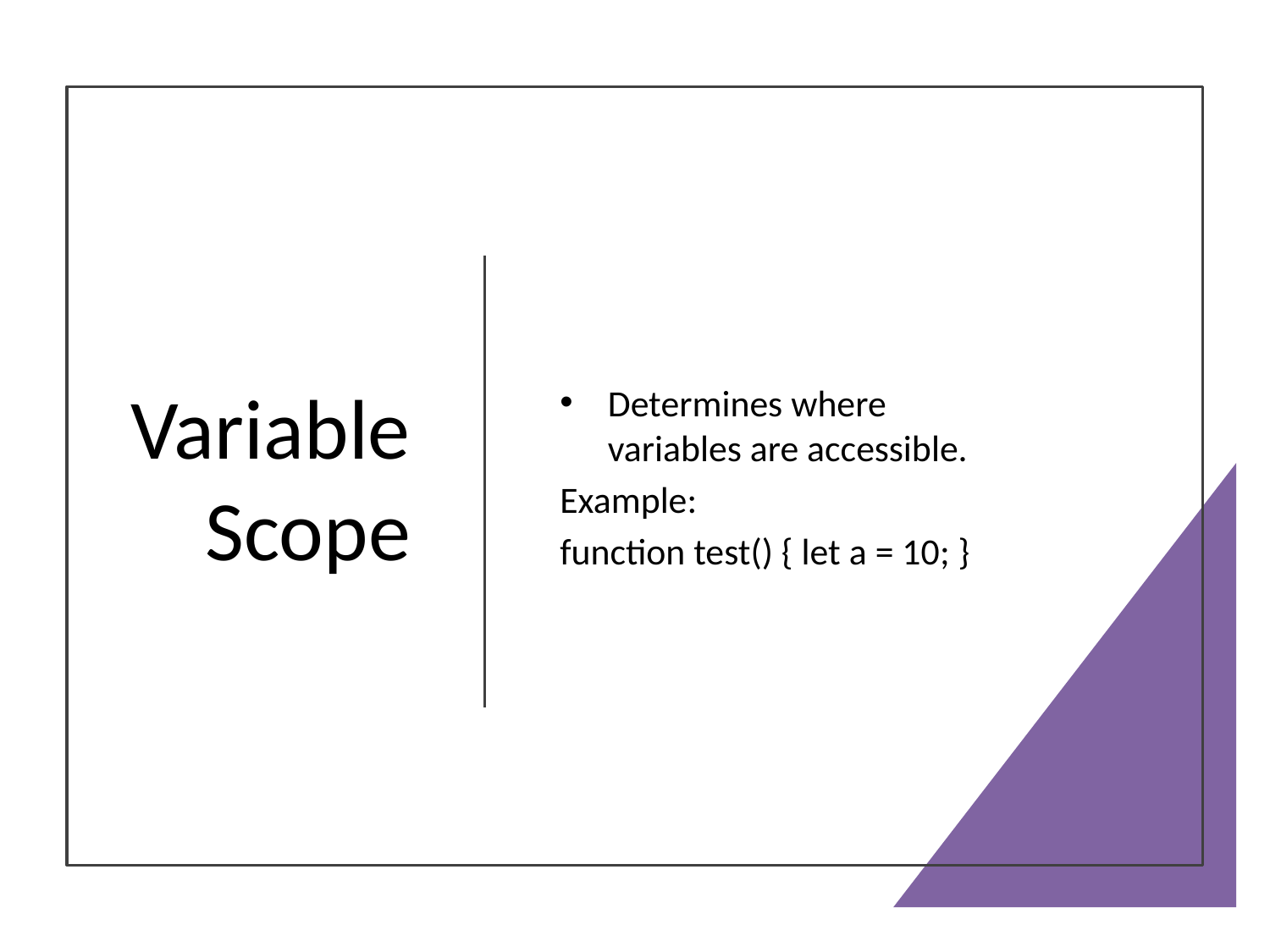

# Variable Scope
Determines where variables are accessible.
Example:
function test() { let a = 10; }